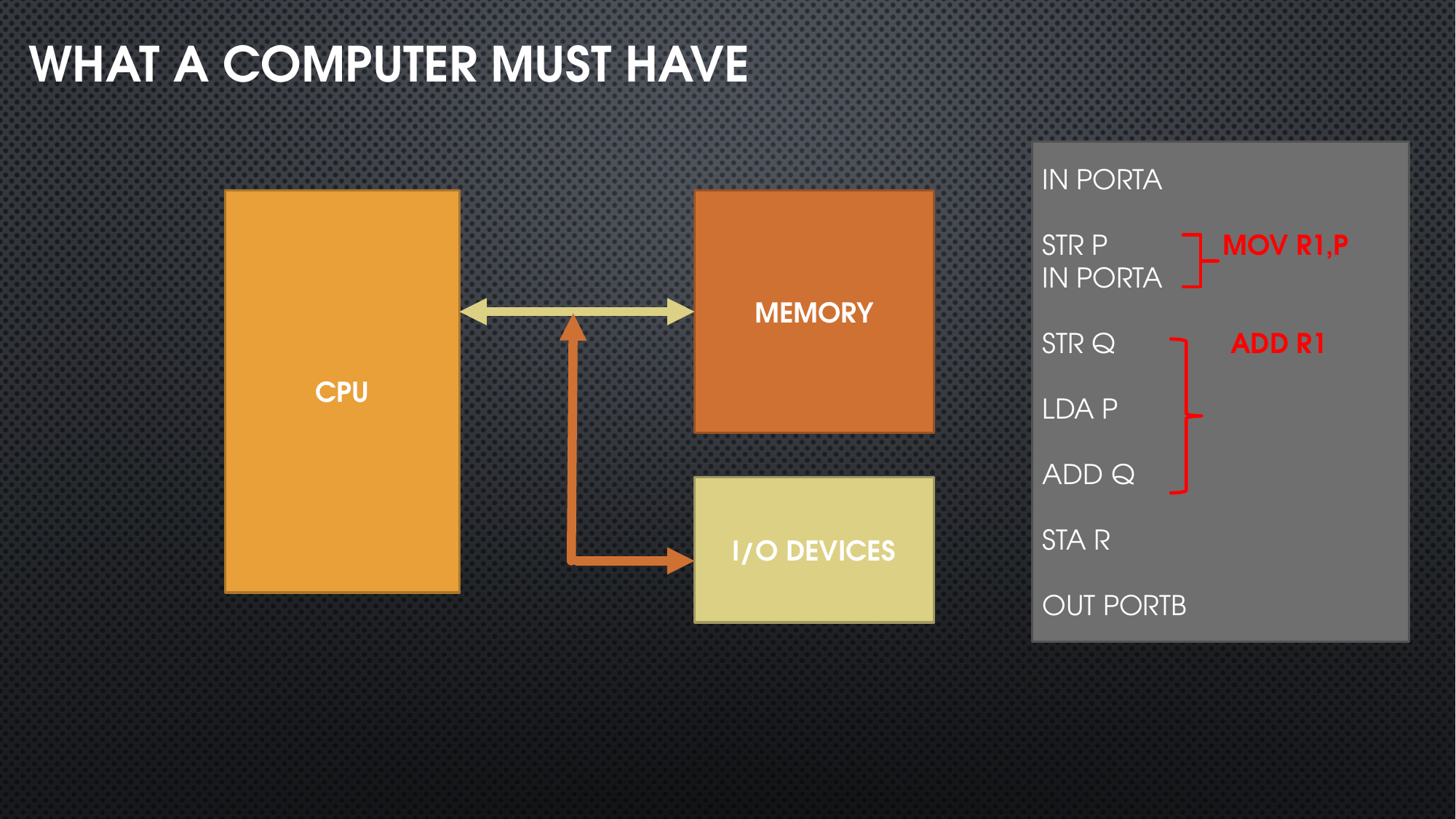

# What a computer must have
IN PORTA

STR P               MOV R1,P
IN PORTA

STR Q               ADD R1

LDA P

ADD Q

STA R

OUT PORTB
CPU
MEMORY

I/O DEVICES